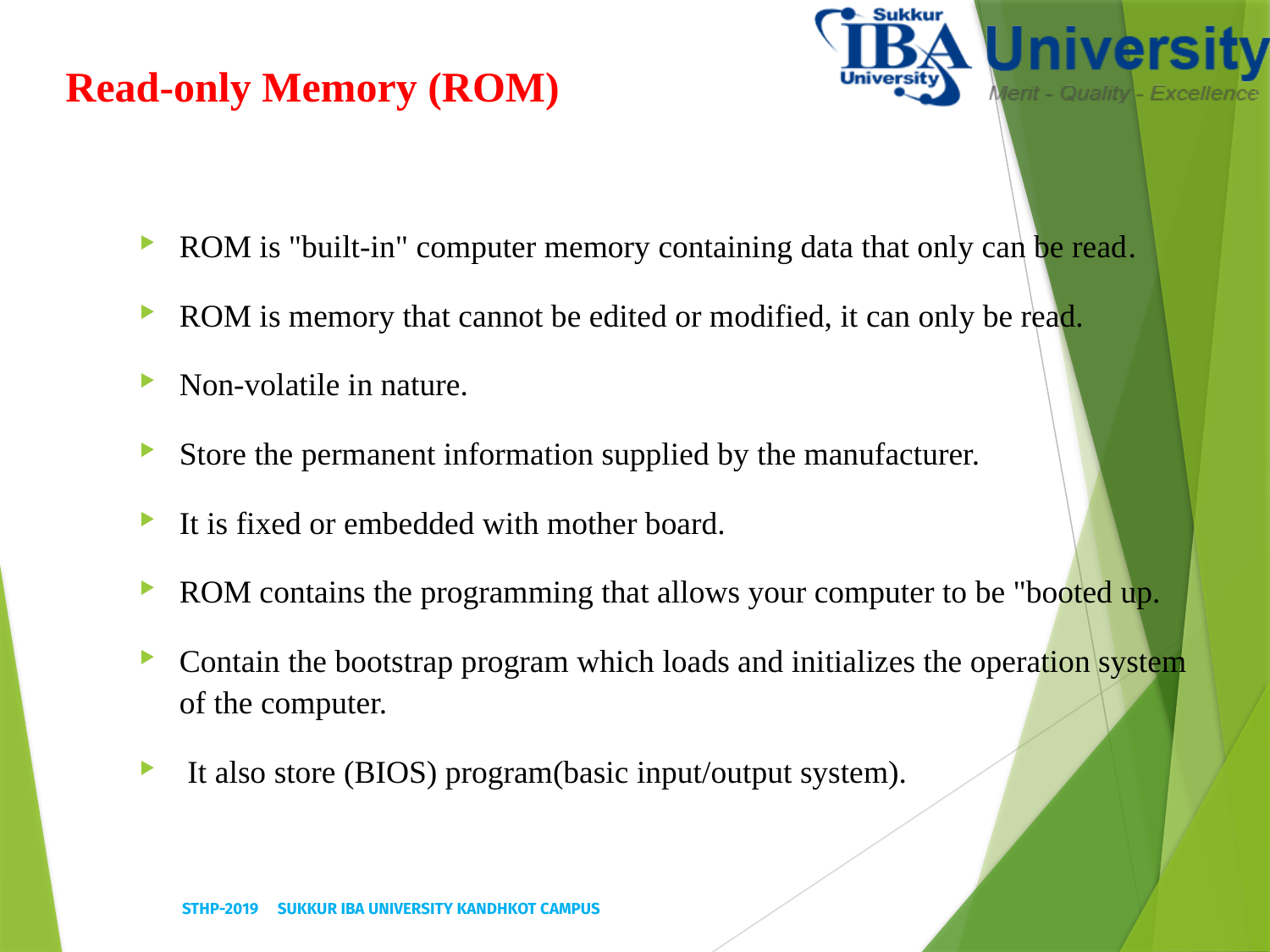

# Read-only Memory (ROM)

ROM is "built-in" computer memory containing data that only can be read.
ROM is memory that cannot be edited or modified, it can only be read.
Non-volatile in nature.
Store the permanent information supplied by the manufacturer.
It is fixed or embedded with mother board.
ROM contains the programming that allows your computer to be "booted up.
Contain the bootstrap program which loads and initializes the operation system of the computer.
 It also store (BIOS) program(basic input/output system).

STHP-2019     SUKKUR IBA UNIVERSITY KANDHKOT CAMPUS